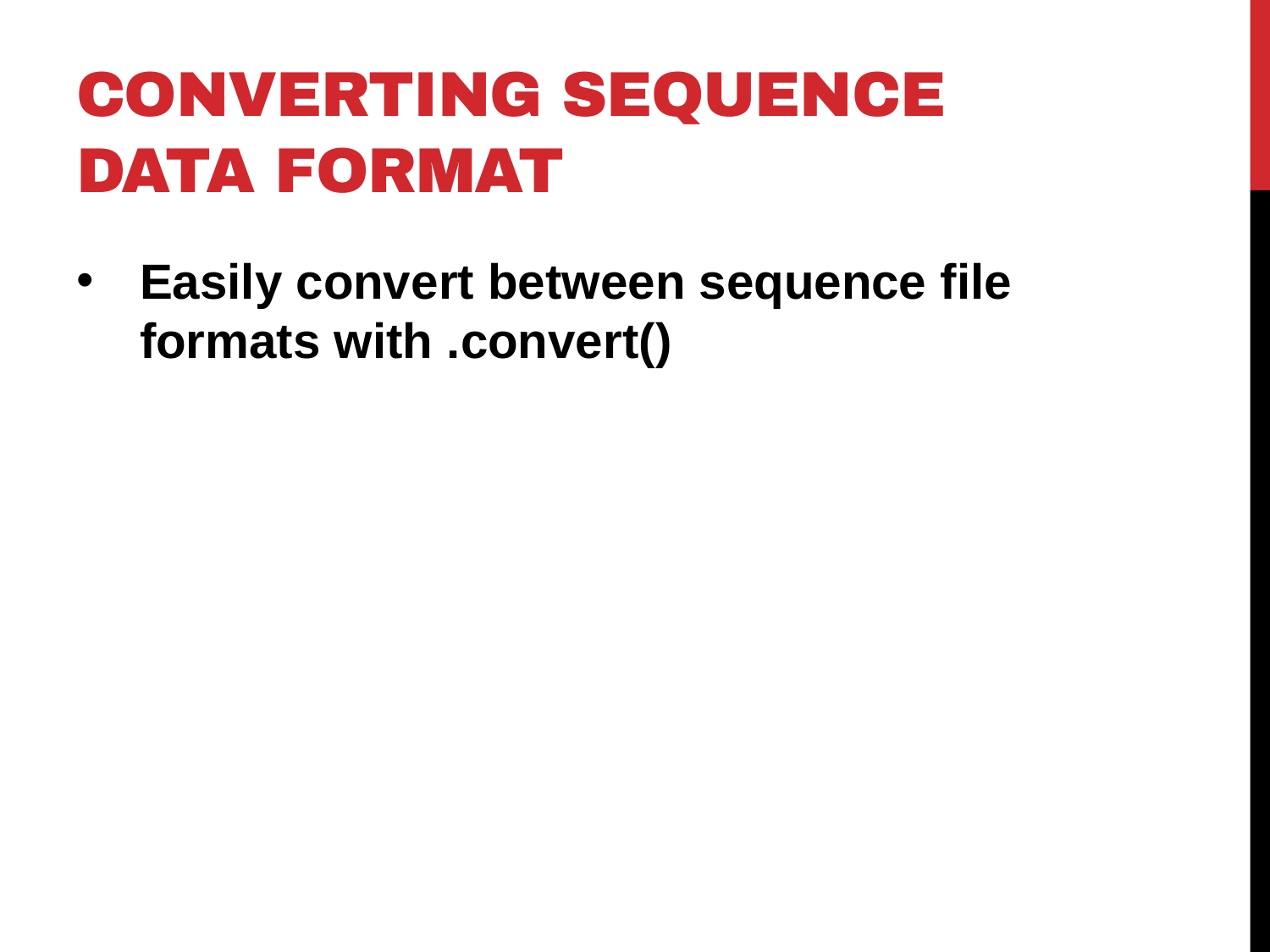

# converting sequence data format
Easily convert between sequence file formats with .convert()